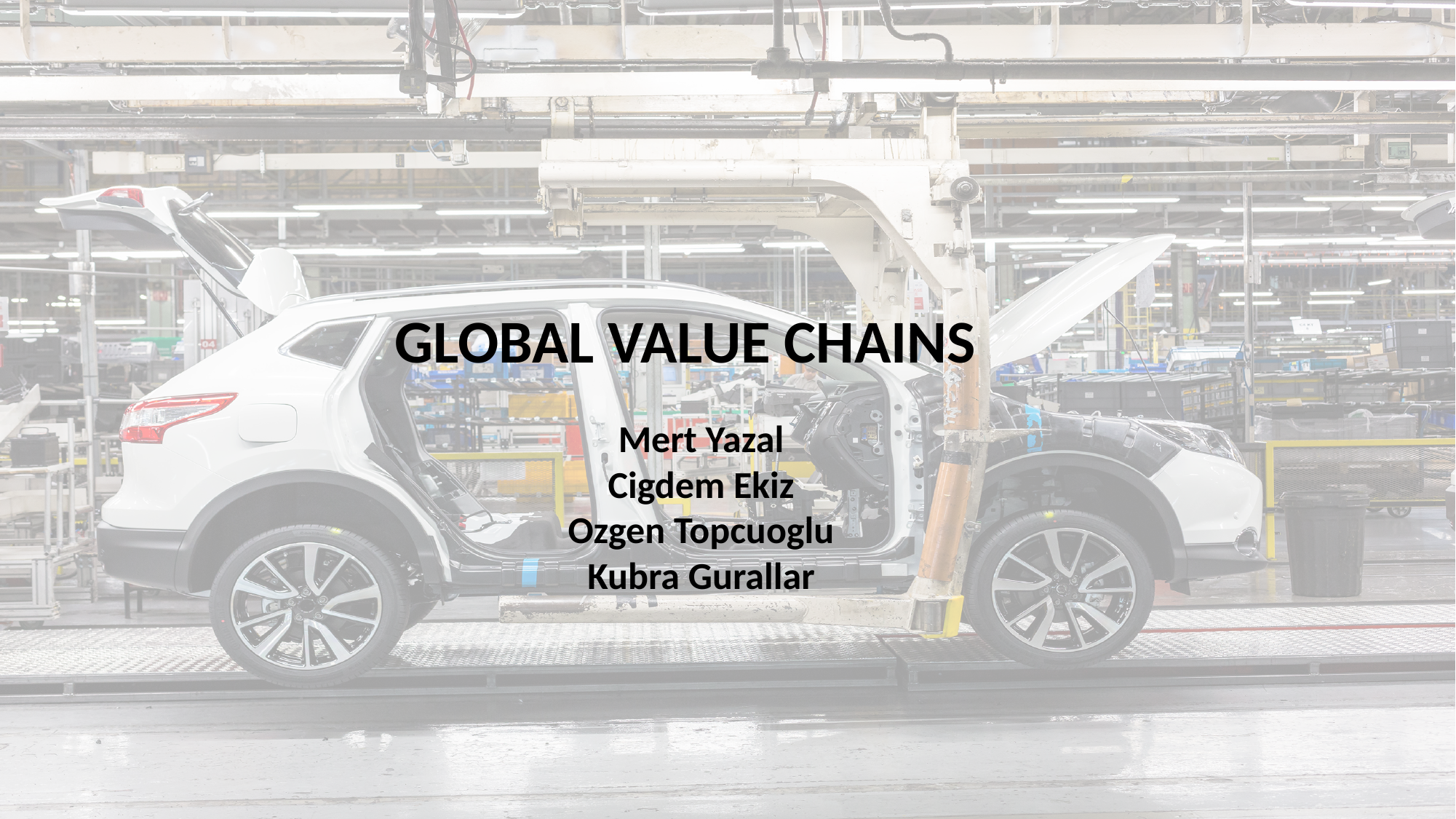

#
GLOBAL VALUE CHAINS
Mert Yazal
Cigdem Ekiz
Ozgen Topcuoglu
Kubra Gurallar